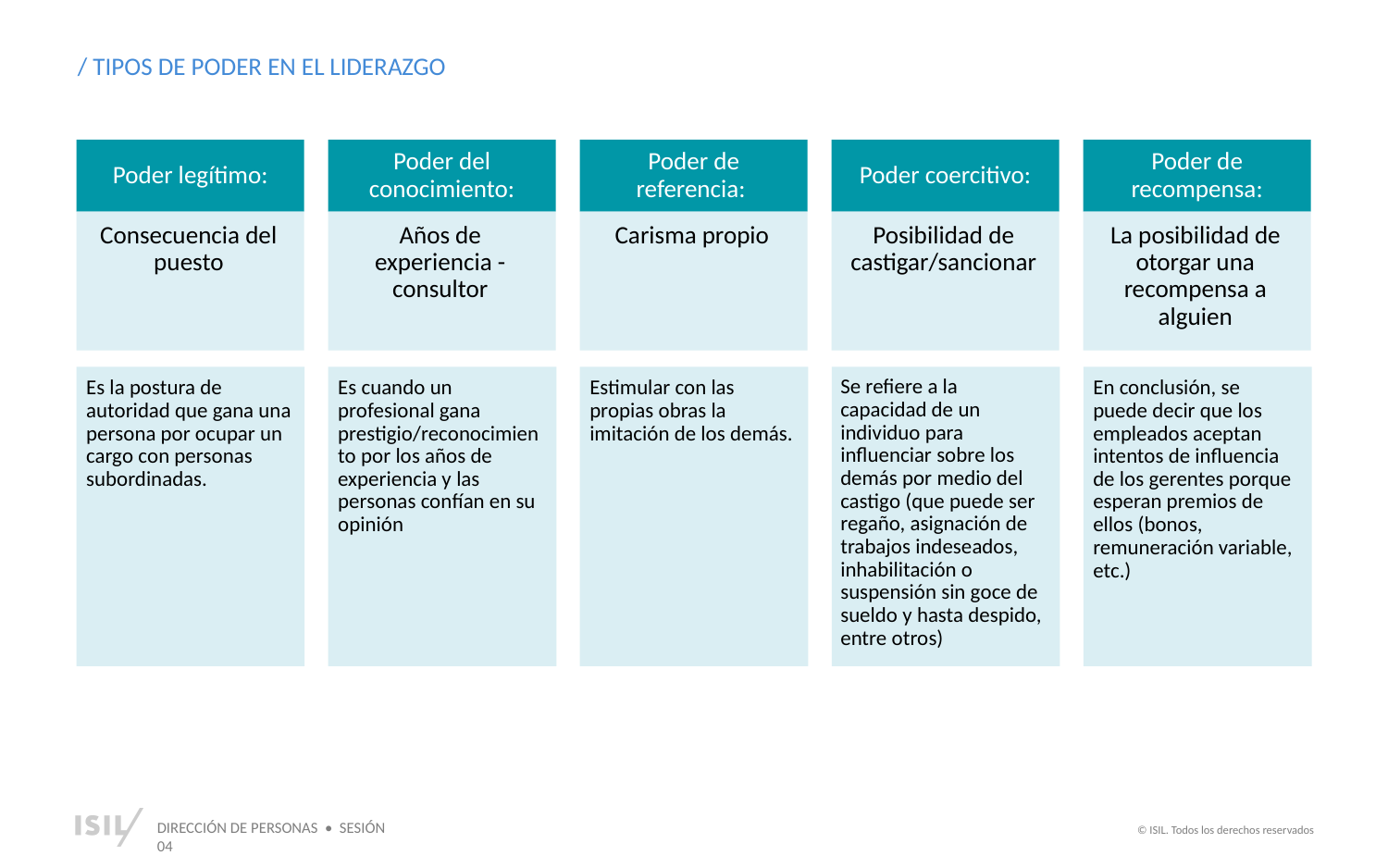

/ TIPOS DE PODER EN EL LIDERAZGO
Poder legítimo:
Consecuencia del puesto
Poder del conocimiento:
Años de experiencia - consultor
Poder de referencia:
Carisma propio
Poder coercitivo:
Posibilidad de castigar/sancionar
Poder de recompensa:
La posibilidad de otorgar una recompensa a alguien
Es la postura de autoridad que gana una persona por ocupar un cargo con personas subordinadas.
Es cuando un profesional gana prestigio/reconocimiento por los años de experiencia y las personas confían en su opinión
Estimular con las propias obras la imitación de los demás.
Se refiere a la capacidad de un individuo para influenciar sobre los demás por medio del castigo (que puede ser regaño, asignación de trabajos indeseados, inhabilitación o suspensión sin goce de sueldo y hasta despido, entre otros)
En conclusión, se puede decir que los empleados aceptan intentos de influencia de los gerentes porque esperan premios de ellos (bonos, remuneración variable, etc.)